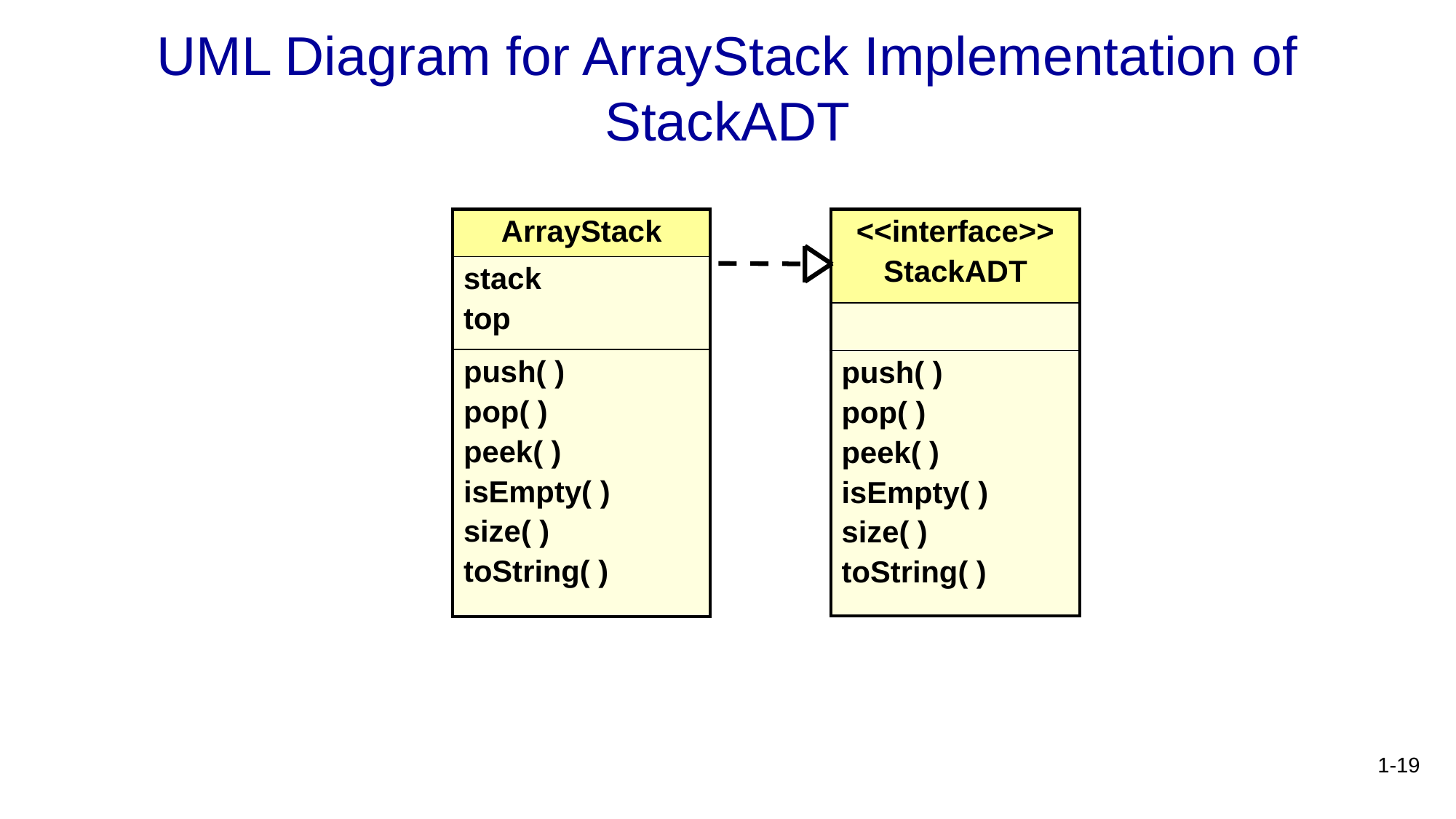

# UML Diagram for ArrayStack Implementation of StackADT
| ArrayStack |
| --- |
| stack top |
| push( ) pop( ) peek( ) isEmpty( ) size( ) toString( ) |
| <<interface>> StackADT |
| --- |
|  |
| push( ) pop( ) peek( ) isEmpty( ) size( ) toString( ) |

1-19